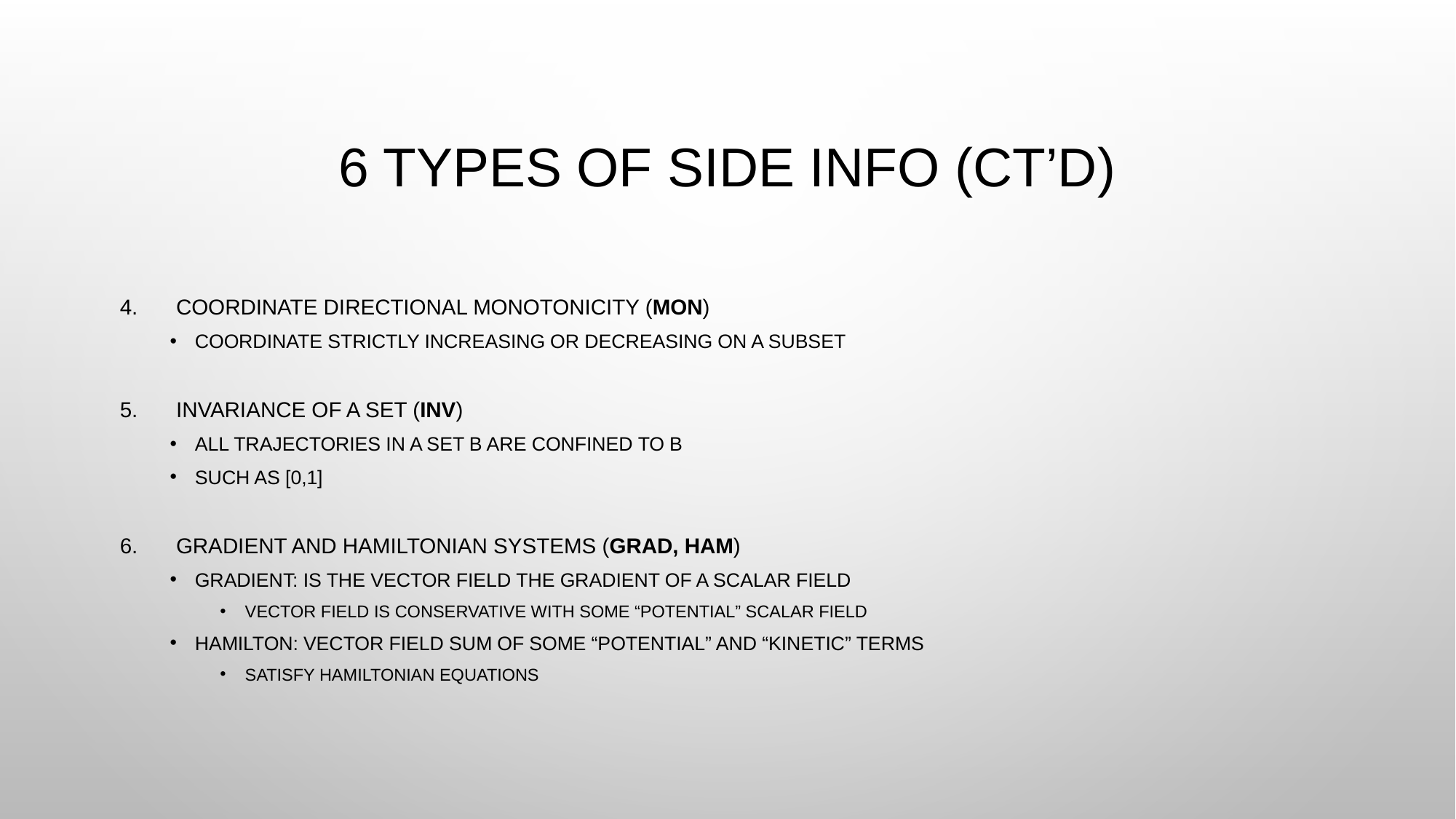

# 6 Types of Side Info (Ct’d)
Coordinate directional monotonicity (Mon)
Coordinate strictly increasing or decreasing on a subset
Invariance of a set (Inv)
All trajectories in a set B are confined to B
Such as [0,1]
Gradient and Hamiltonian systems (Grad, Ham)
Gradient: is the vector field the gradient of a scalar field
Vector field is conservative with some “potential” scalar field
Hamilton: vector field sum of some “potential” and “kinetic” terms
Satisfy Hamiltonian equations